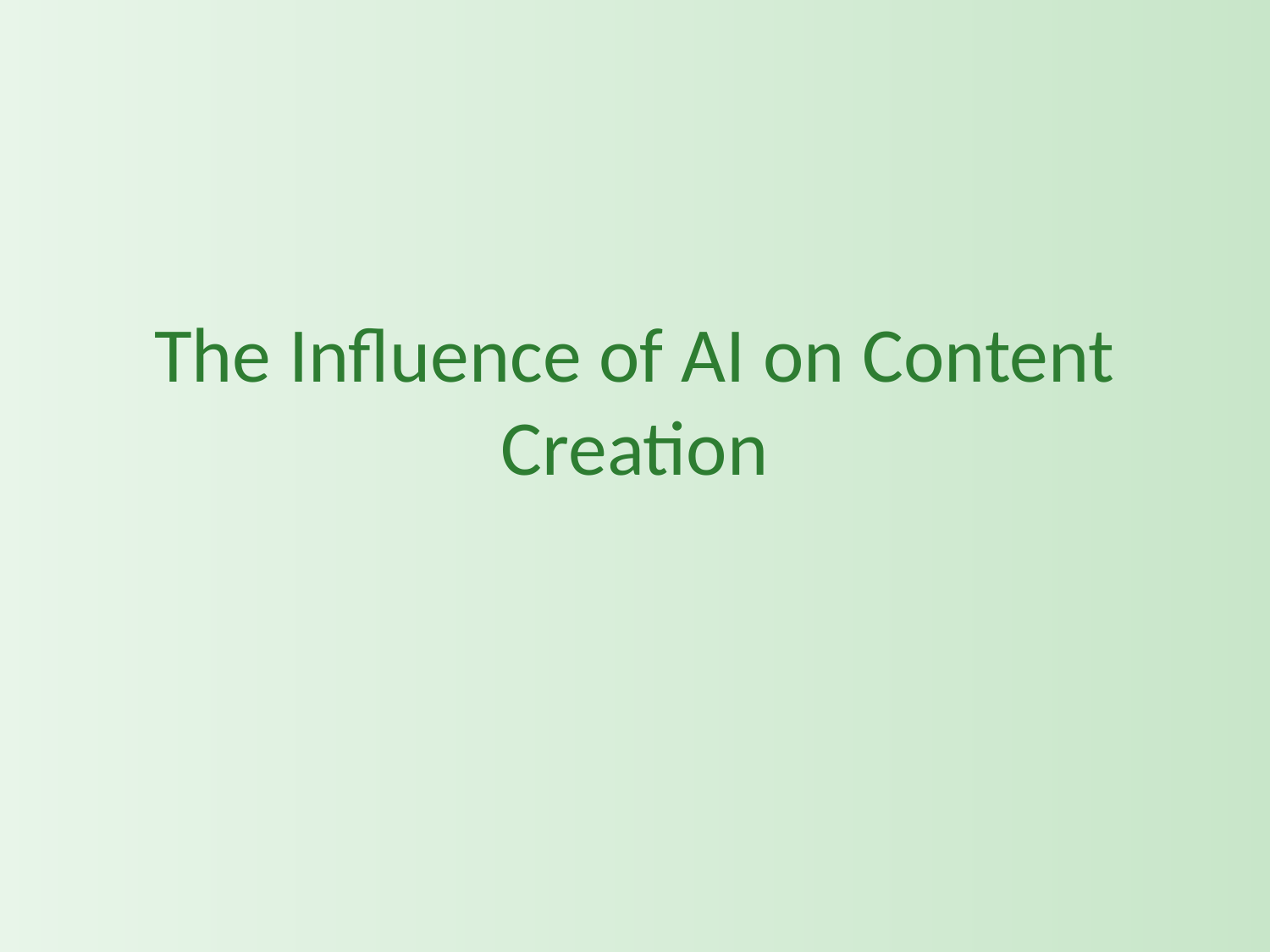

# The Influence of AI on Content Creation